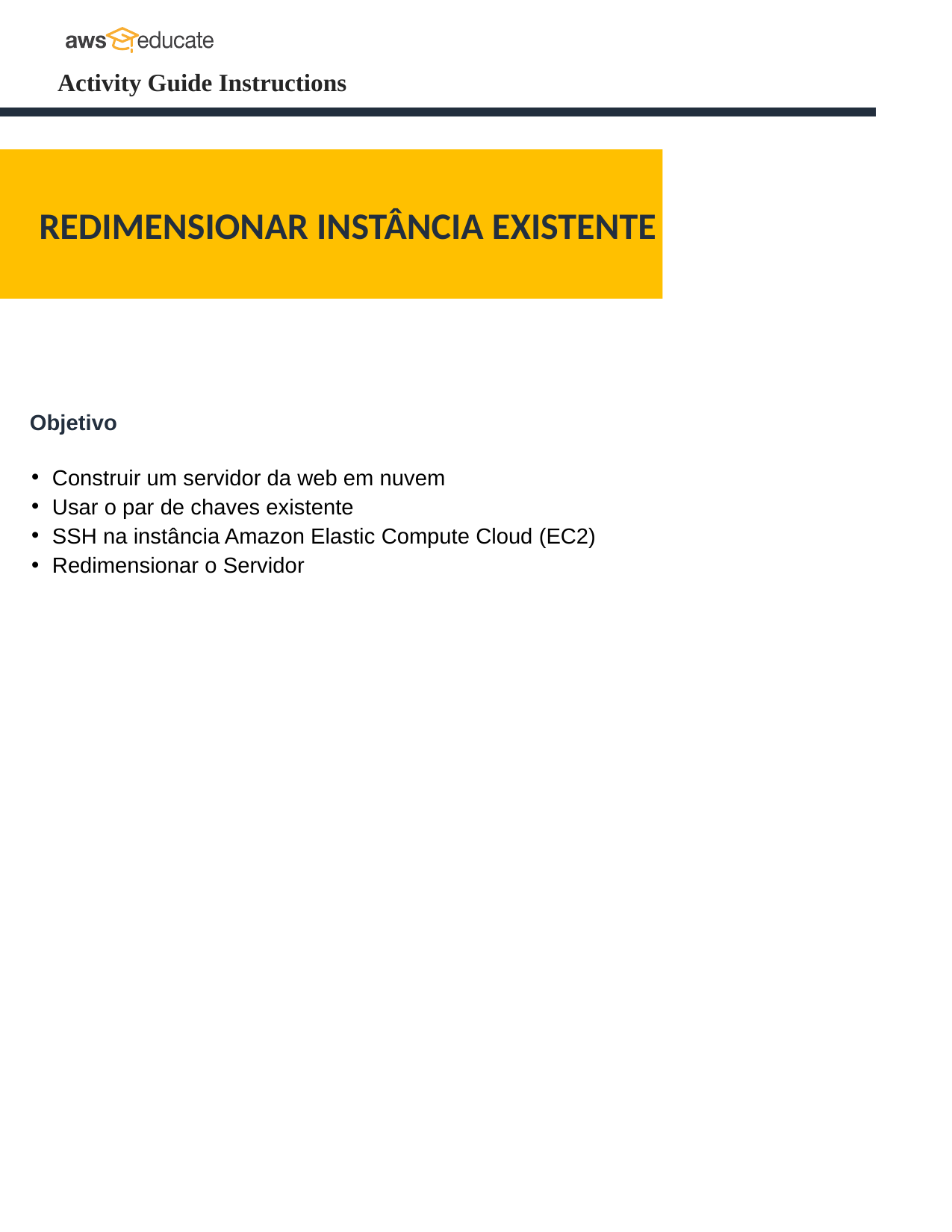

REDIMENSIONAR INSTÂNCIA EXISTENTE
Objetivo

Construir um servidor da web em nuvem
Usar o par de chaves existente
SSH na instância Amazon Elastic Compute Cloud (EC2)
Redimensionar o Servidor